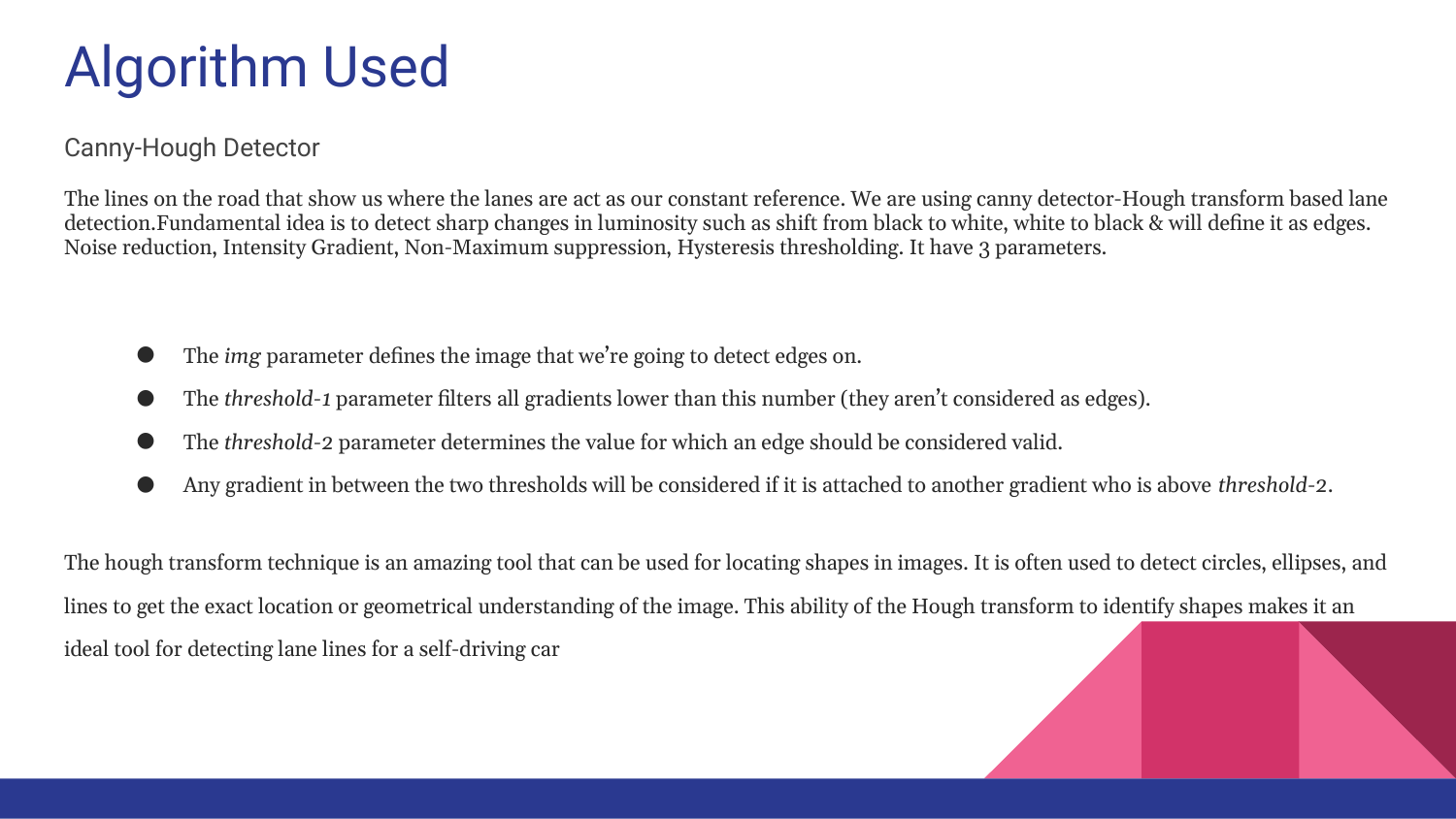

# Algorithm Used
Canny-Hough Detector
The lines on the road that show us where the lanes are act as our constant reference. We are using canny detector-Hough transform based lane detection.Fundamental idea is to detect sharp changes in luminosity such as shift from black to white, white to black & will define it as edges. Noise reduction, Intensity Gradient, Non-Maximum suppression, Hysteresis thresholding. It have 3 parameters.
The img parameter defines the image that we’re going to detect edges on.
The threshold-1 parameter filters all gradients lower than this number (they aren’t considered as edges).
The threshold-2 parameter determines the value for which an edge should be considered valid.
Any gradient in between the two thresholds will be considered if it is attached to another gradient who is above threshold-2.
The hough transform technique is an amazing tool that can be used for locating shapes in images. It is often used to detect circles, ellipses, and lines to get the exact location or geometrical understanding of the image. This ability of the Hough transform to identify shapes makes it an ideal tool for detecting lane lines for a self-driving car